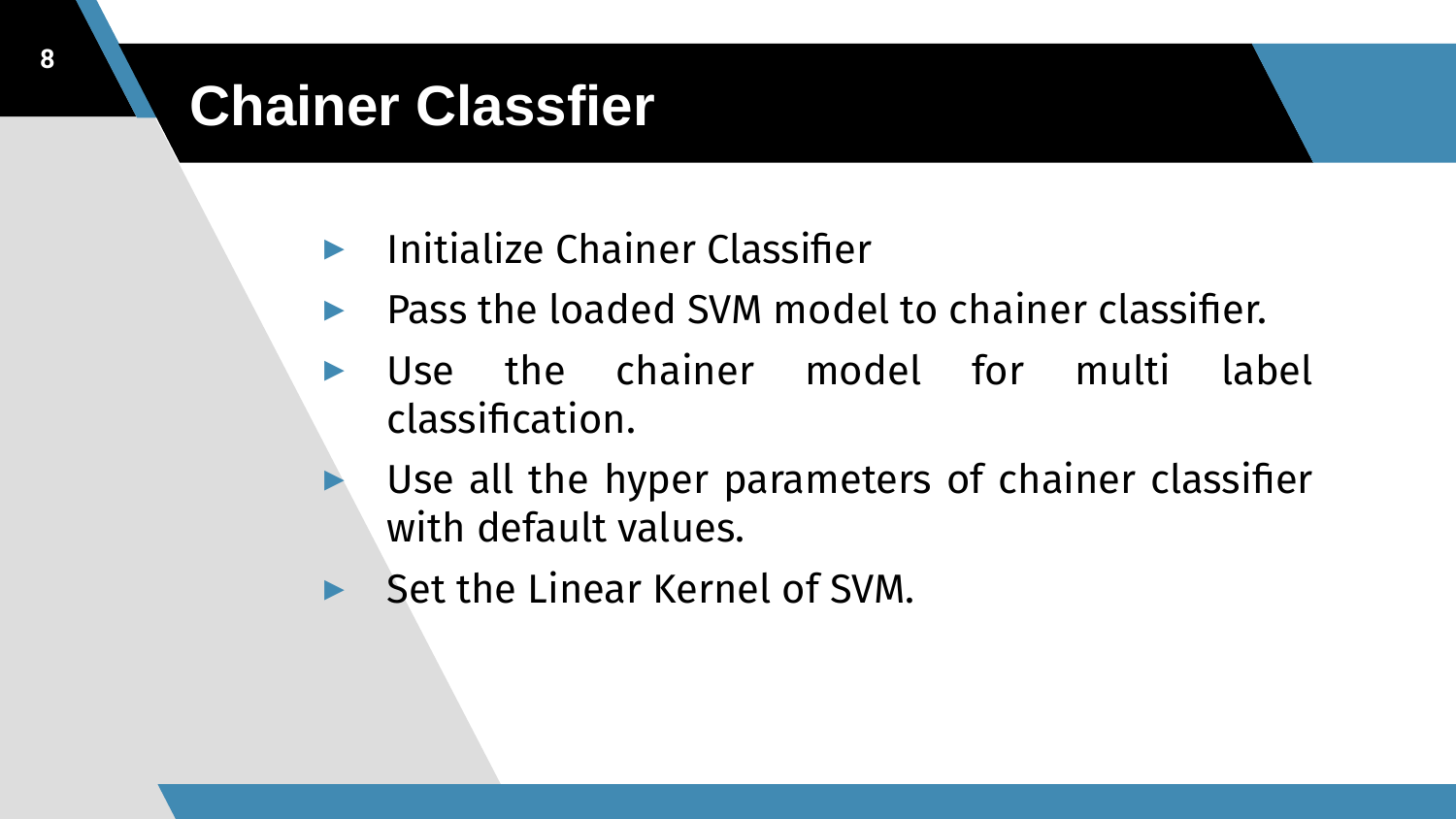

8
# Chainer Classfier
Initialize Chainer Classifier
Pass the loaded SVM model to chainer classifier.
Use the chainer model for multi label classification.
Use all the hyper parameters of chainer classifier with default values.
Set the Linear Kernel of SVM.